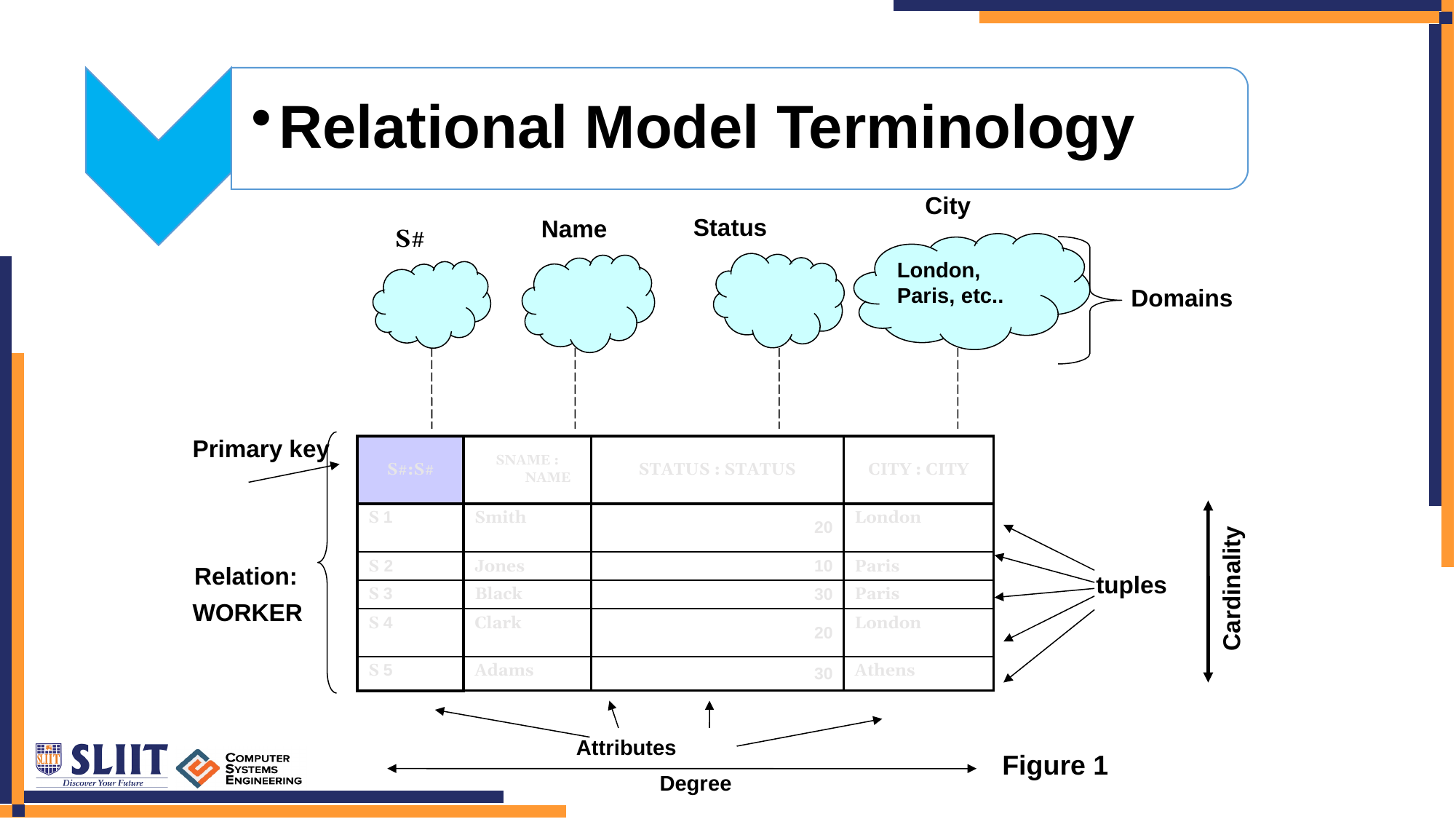

Relational Model Terminology
City
Status
Name
S#
London, Paris, etc..

Domains

Primary key

Relation:
WORKER
| S#:S# | SNAME : NAME | STATUS : STATUS | CITY : CITY |
| --- | --- | --- | --- |
| S 1 | Smith | 20 | London |
| S 2 | Jones | 10 | Paris |
| S 3 | Black | 30 | Paris |
| S 4 | Clark | 20 | London |
| S 5 | Adams | 30 | Athens |

Cardinality
tuples

Figure 1

Attributes
Degree